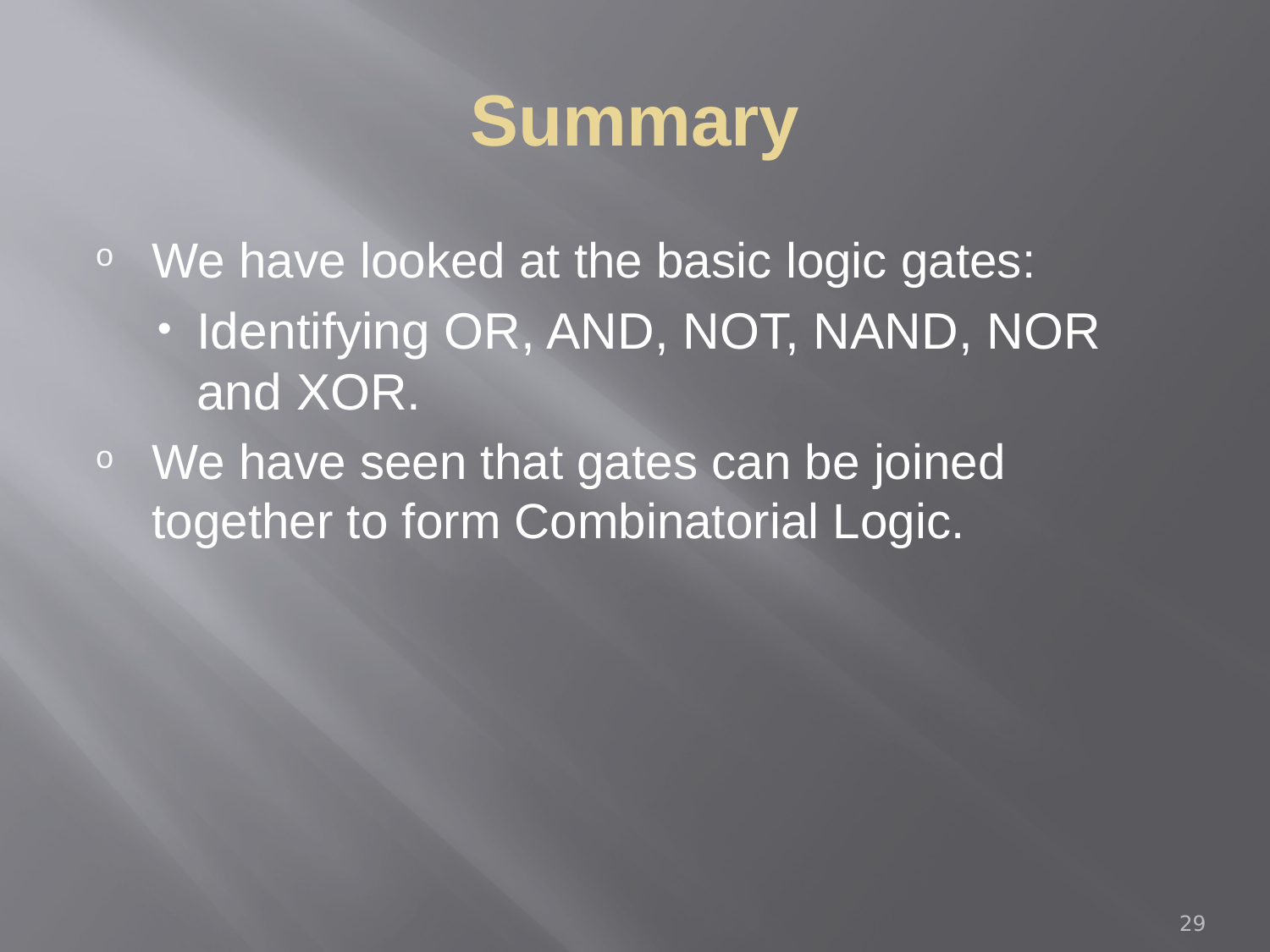

Summary
We have looked at the basic logic gates:
Identifying OR, AND, NOT, NAND, NOR and XOR.
We have seen that gates can be joined together to form Combinatorial Logic.
29